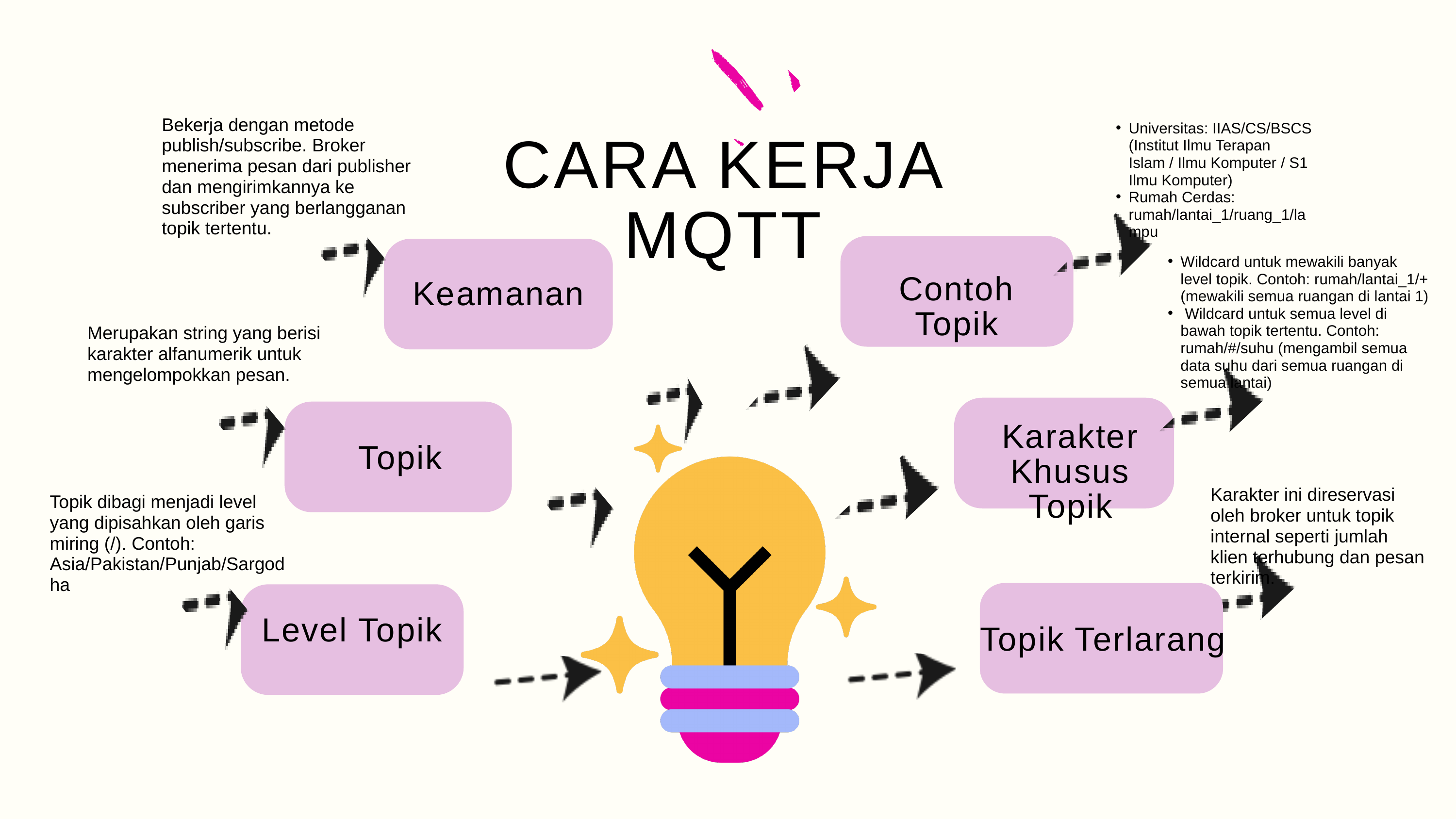

Bekerja dengan metode publish/subscribe. Broker menerima pesan dari publisher dan mengirimkannya ke subscriber yang berlangganan topik tertentu.
Universitas: IIAS/CS/BSCS (Institut Ilmu Terapan Islam / Ilmu Komputer / S1 Ilmu Komputer)
Rumah Cerdas: rumah/lantai_1/ruang_1/lampu
CARA KERJA MQTT

Wildcard untuk mewakili banyak level topik. Contoh: rumah/lantai_1/+ (mewakili semua ruangan di lantai 1)
 Wildcard untuk semua level di bawah topik tertentu. Contoh: rumah/#/suhu (mengambil semua data suhu dari semua ruangan di semua lantai)
Contoh Topik
Keamanan
Merupakan string yang berisi karakter alfanumerik untuk mengelompokkan pesan.

Karakter Khusus Topik

Topik

Karakter ini direservasi oleh broker untuk topik internal seperti jumlah klien terhubung dan pesan terkirim.
Topik dibagi menjadi level yang dipisahkan oleh garis miring (/). Contoh: Asia/Pakistan/Punjab/Sargodha

Level Topik
Topik Terlarang